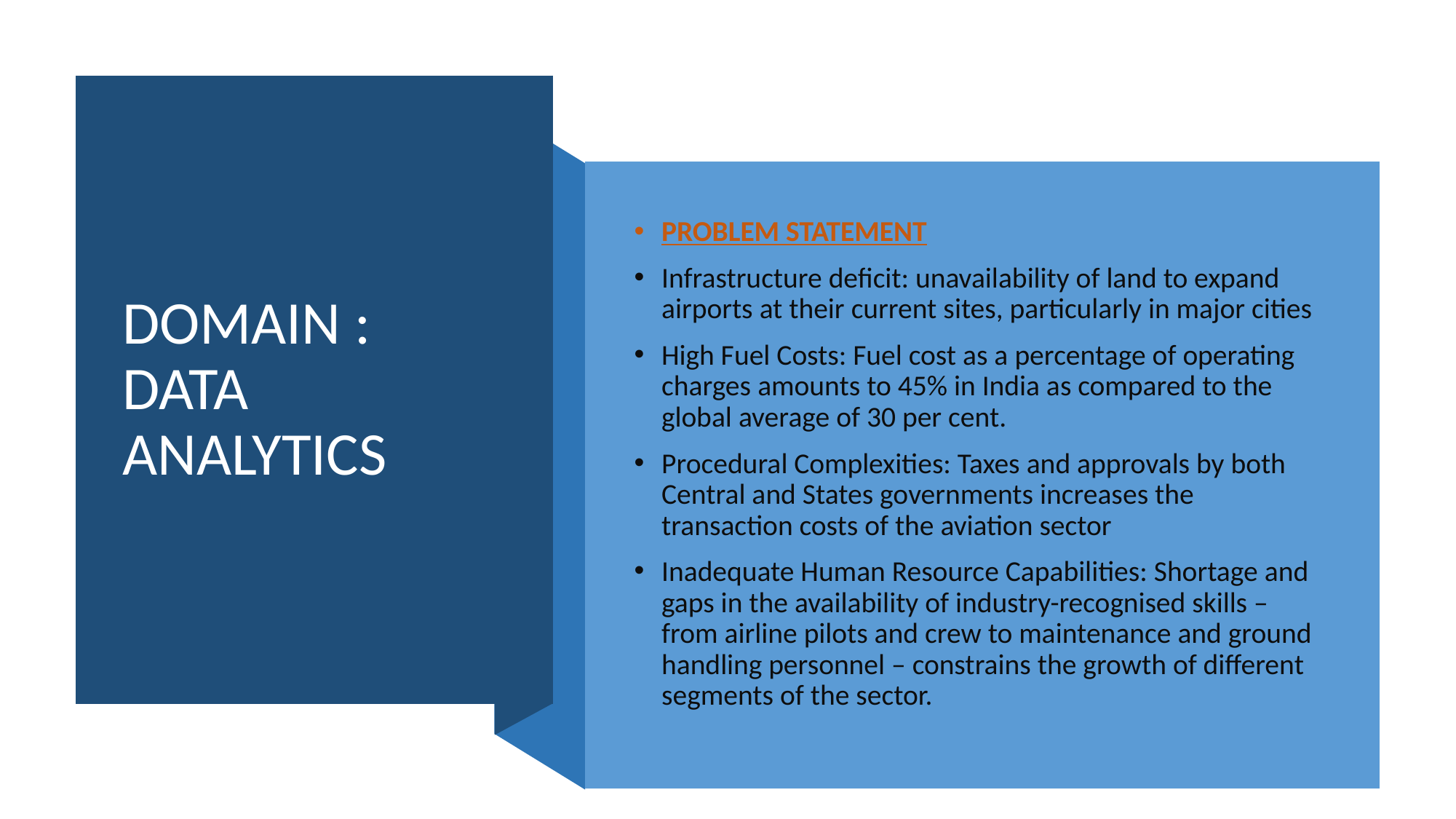

# DOMAIN : DATA ANALYTICS

PROBLEM STATEMENT
Infrastructure deficit: unavailability of land to expand airports at their current sites, particularly in major cities
High Fuel Costs: Fuel cost as a percentage of operating charges amounts to 45% in India as compared to the global average of 30 per cent.
Procedural Complexities: Taxes and approvals by both Central and States governments increases the transaction costs of the aviation sector
Inadequate Human Resource Capabilities: Shortage and gaps in the availability of industry-recognised skills – from airline pilots and crew to maintenance and ground handling personnel – constrains the growth of different segments of the sector.